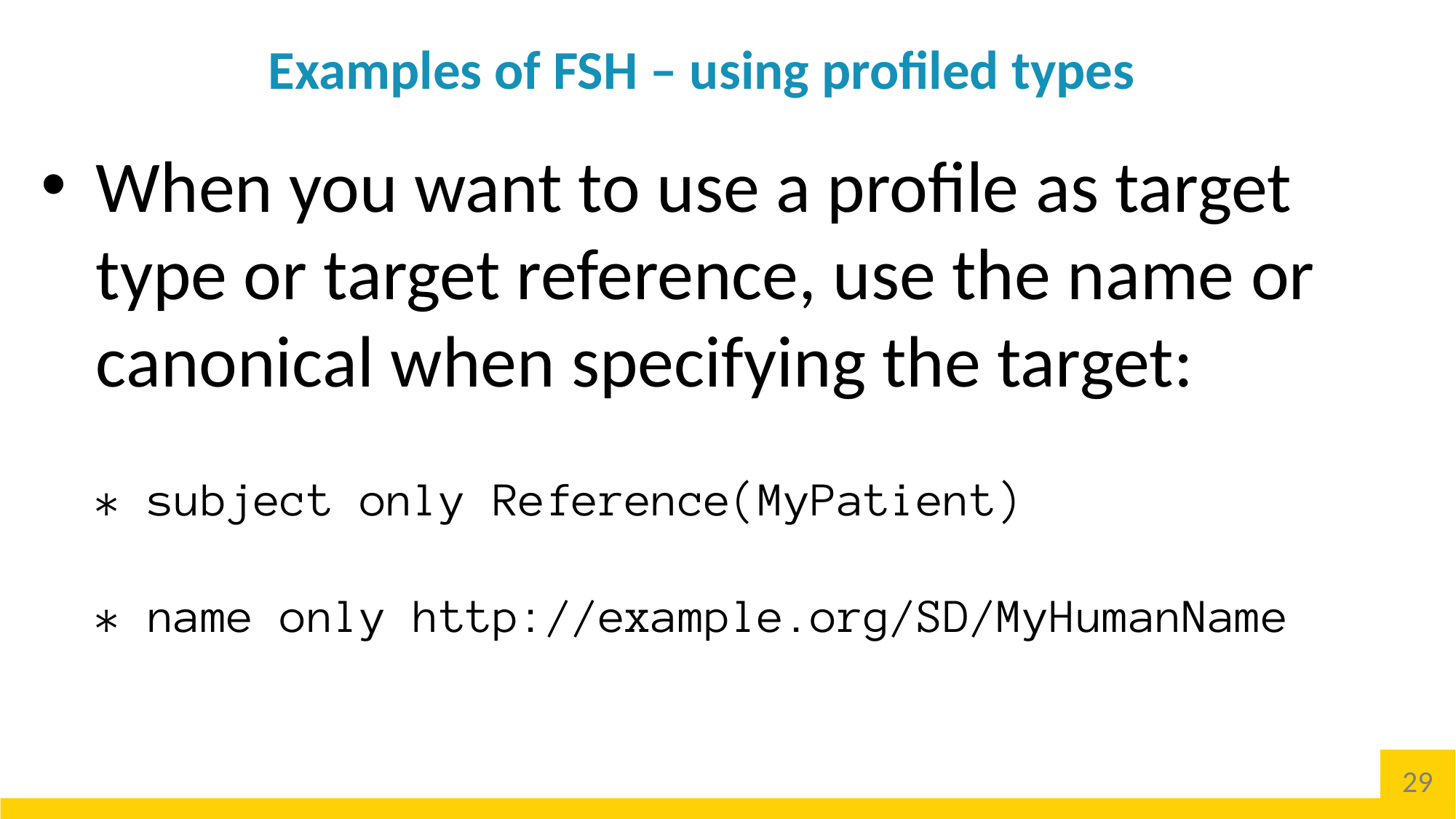

# Examples of FSH – using profiled types
When you want to use a profile as target type or target reference, use the name or canonical when specifying the target:
* subject only Reference(MyPatient)
* name only http://example.org/SD/MyHumanName